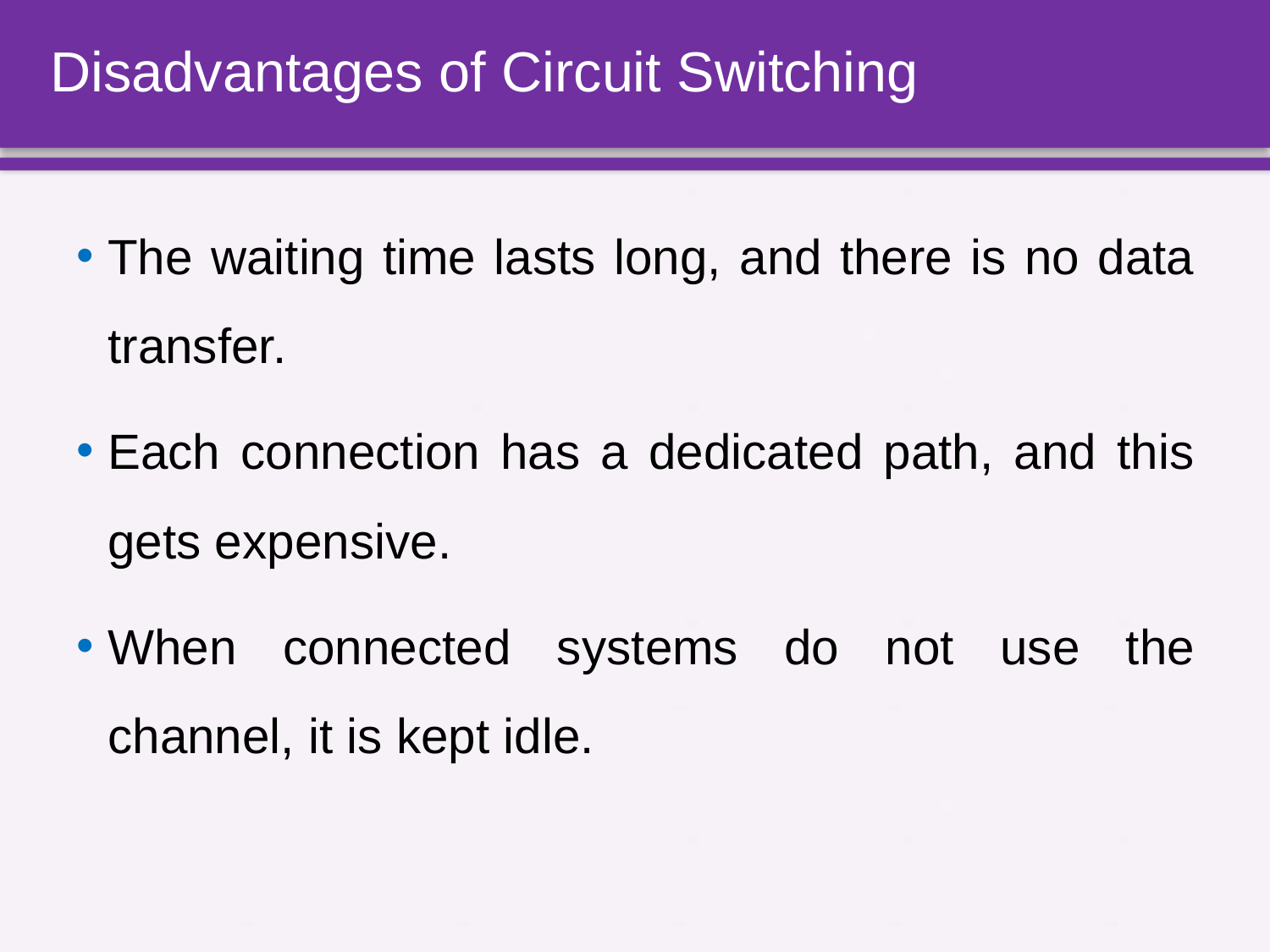

# Disadvantages of Circuit Switching
The waiting time lasts long, and there is no data transfer.
Each connection has a dedicated path, and this gets expensive.
When connected systems do not use the channel, it is kept idle.